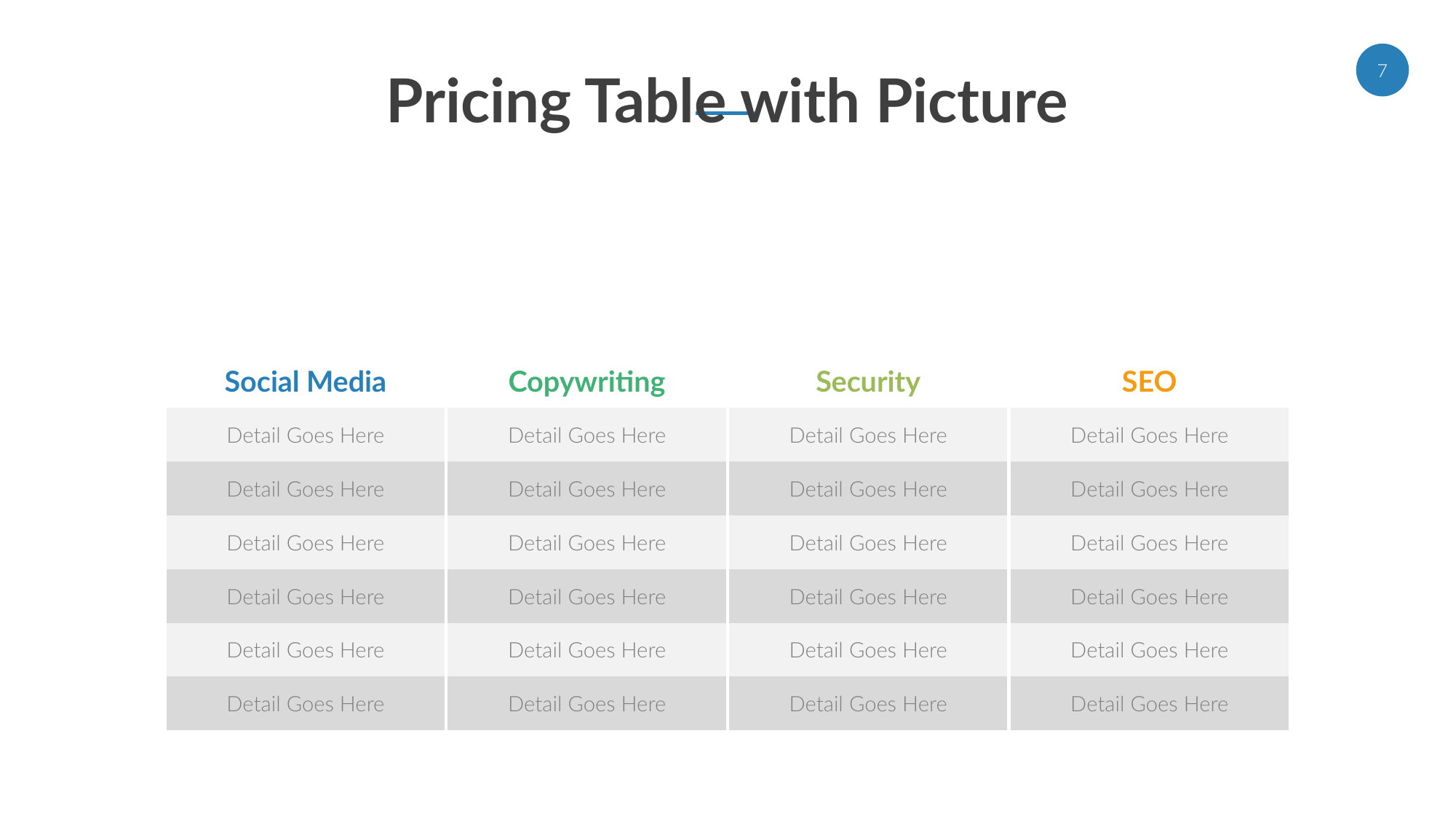

# Pricing Table with Picture
7

| Social Media | Copywriting | Security | SEO |
| --- | --- | --- | --- |
| Detail Goes Here | Detail Goes Here | Detail Goes Here | Detail Goes Here |
| Detail Goes Here | Detail Goes Here | Detail Goes Here | Detail Goes Here |
| Detail Goes Here | Detail Goes Here | Detail Goes Here | Detail Goes Here |
| Detail Goes Here | Detail Goes Here | Detail Goes Here | Detail Goes Here |
| Detail Goes Here | Detail Goes Here | Detail Goes Here | Detail Goes Here |
| Detail Goes Here | Detail Goes Here | Detail Goes Here | Detail Goes Here |